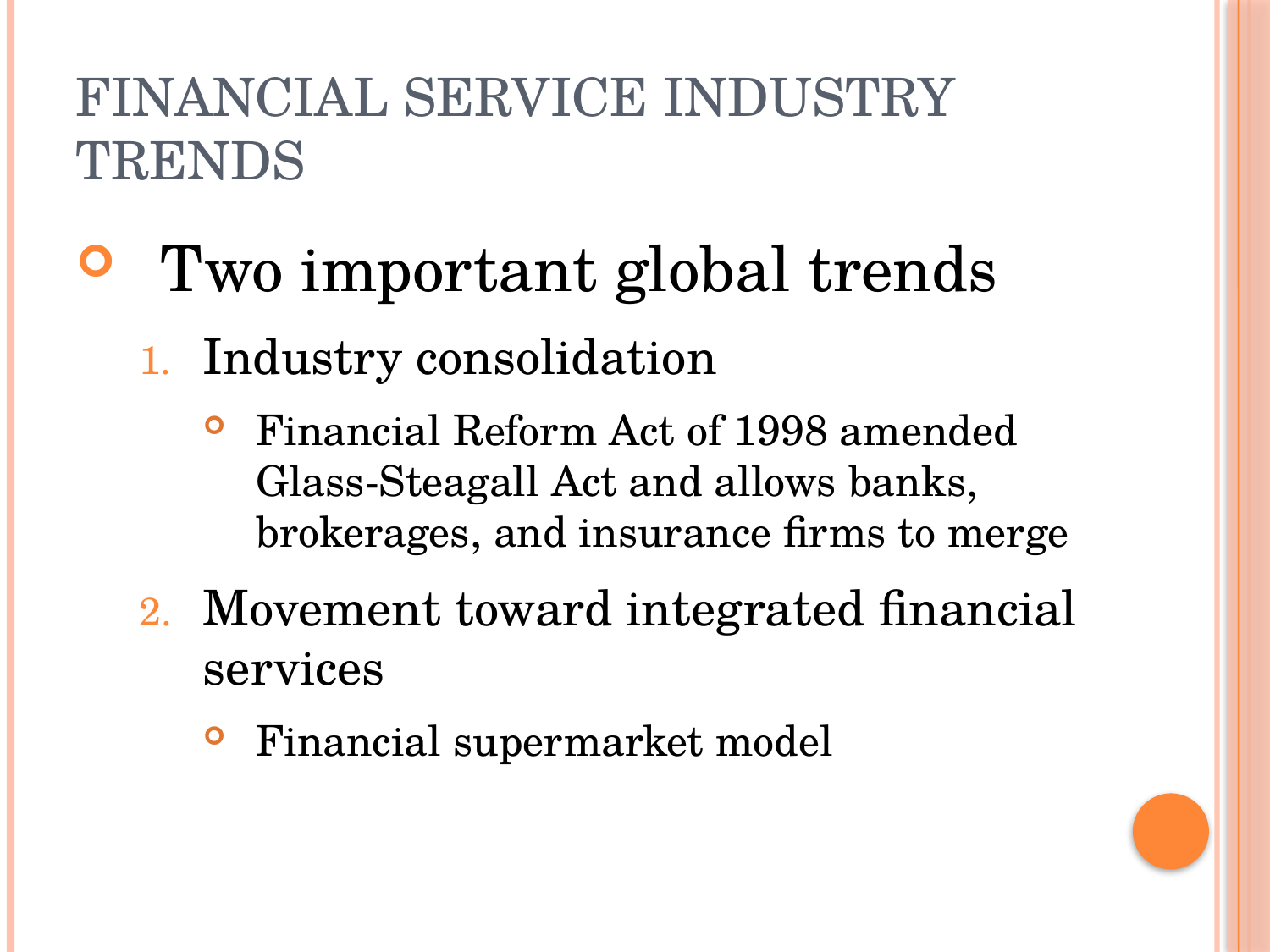

# Financial Service Industry Trends
Two important global trends
Industry consolidation
Financial Reform Act of 1998 amended Glass-Steagall Act and allows banks, brokerages, and insurance firms to merge
Movement toward integrated financial services
Financial supermarket model